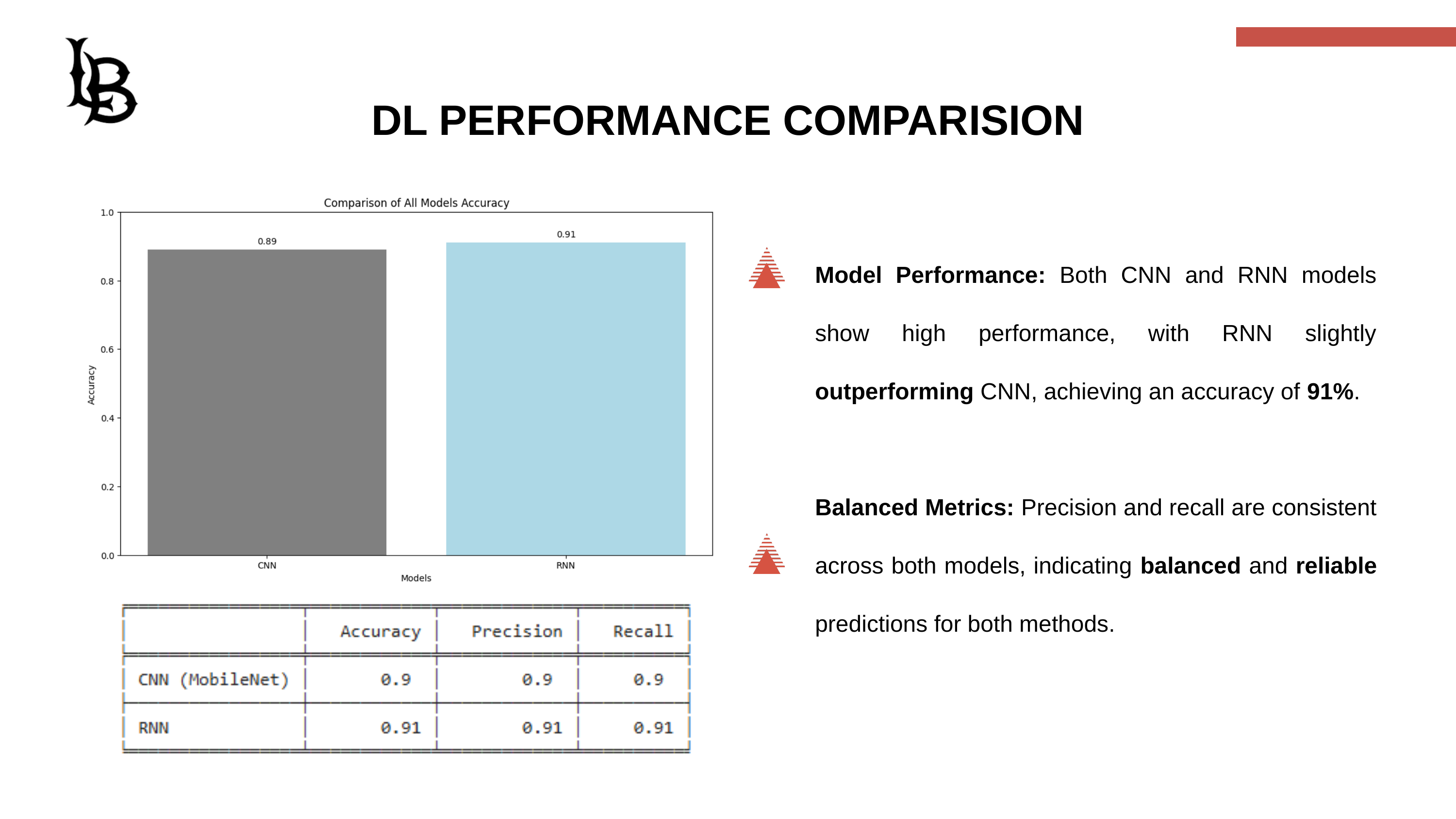

DL PERFORMANCE COMPARISION

Model Performance: Both CNN and RNN models show high performance, with RNN slightly outperforming CNN, achieving an accuracy of 91%.

Balanced Metrics: Precision and recall are consistent across both models, indicating balanced and reliable predictions for both methods.